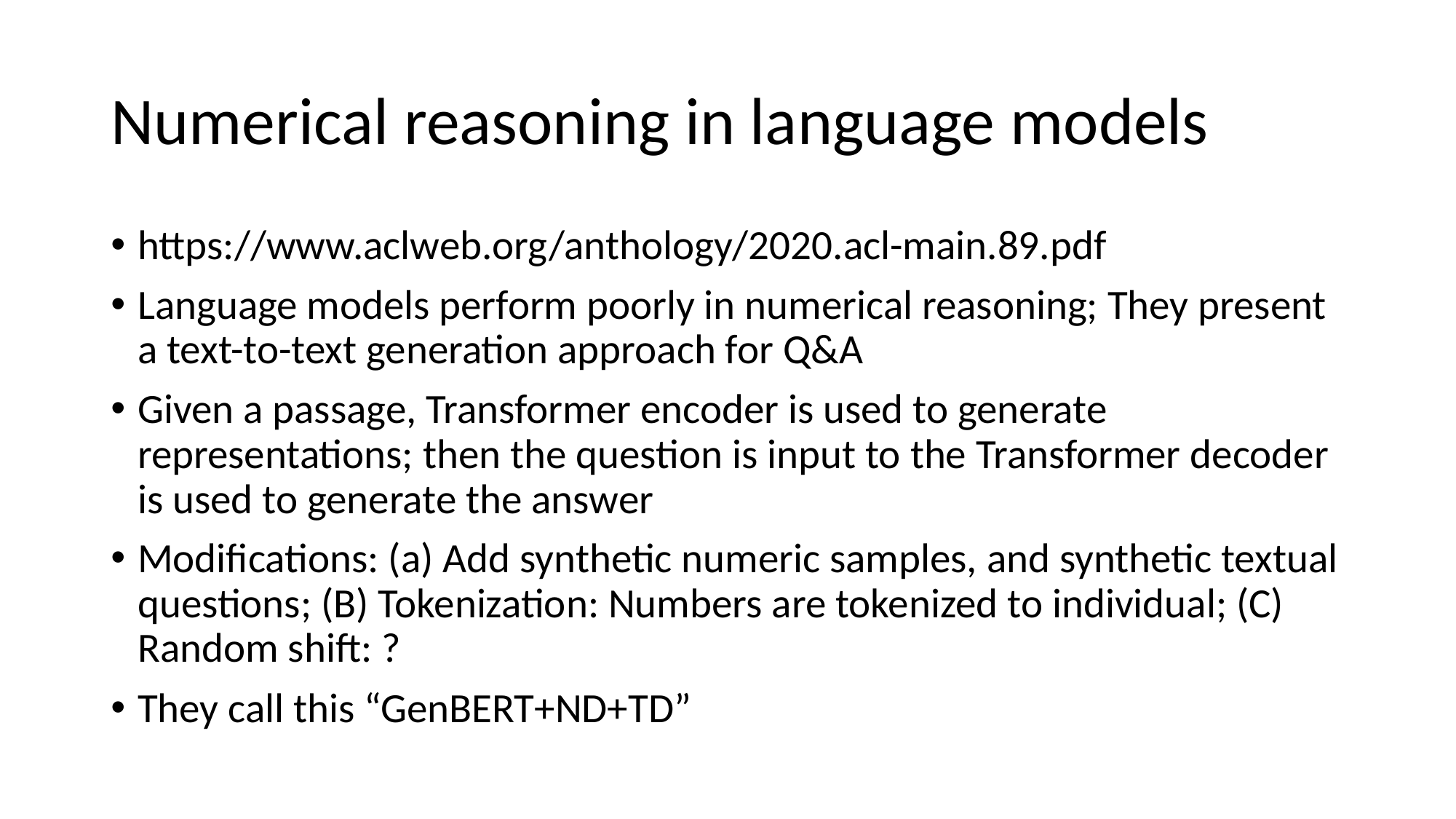

# Numerical reasoning in language models
https://www.aclweb.org/anthology/2020.acl-main.89.pdf
Language models perform poorly in numerical reasoning; They present a text-to-text generation approach for Q&A
Given a passage, Transformer encoder is used to generate representations; then the question is input to the Transformer decoder is used to generate the answer
Modifications: (a) Add synthetic numeric samples, and synthetic textual questions; (B) Tokenization: Numbers are tokenized to individual; (C) Random shift: ?
They call this “GenBERT+ND+TD”